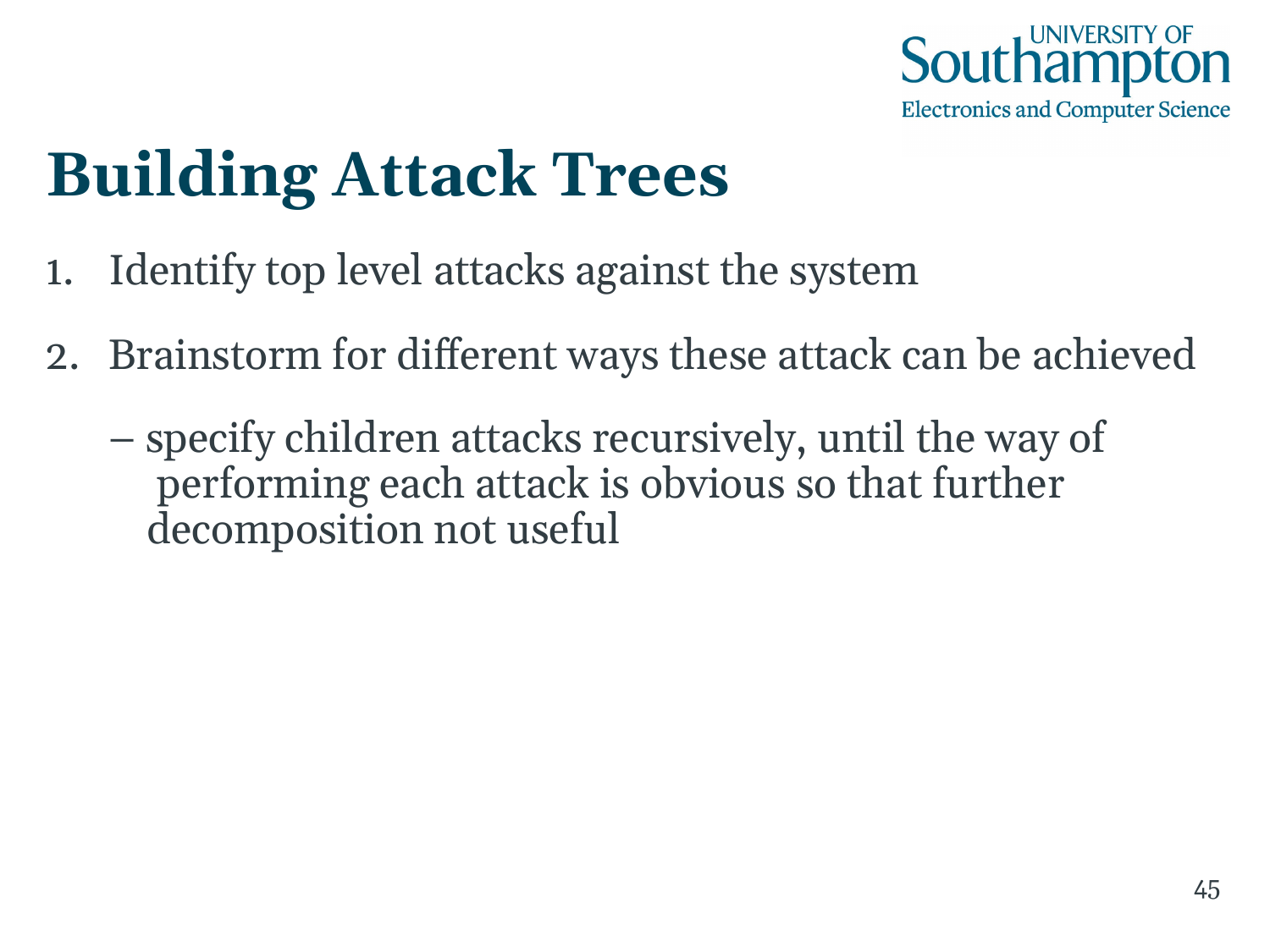

# Building Attack Trees
Identify top level attacks against the system
Brainstorm for different ways these attack can be achieved
– specify children attacks recursively, until the way of  performing each attack is obvious so that further  decomposition not useful
45